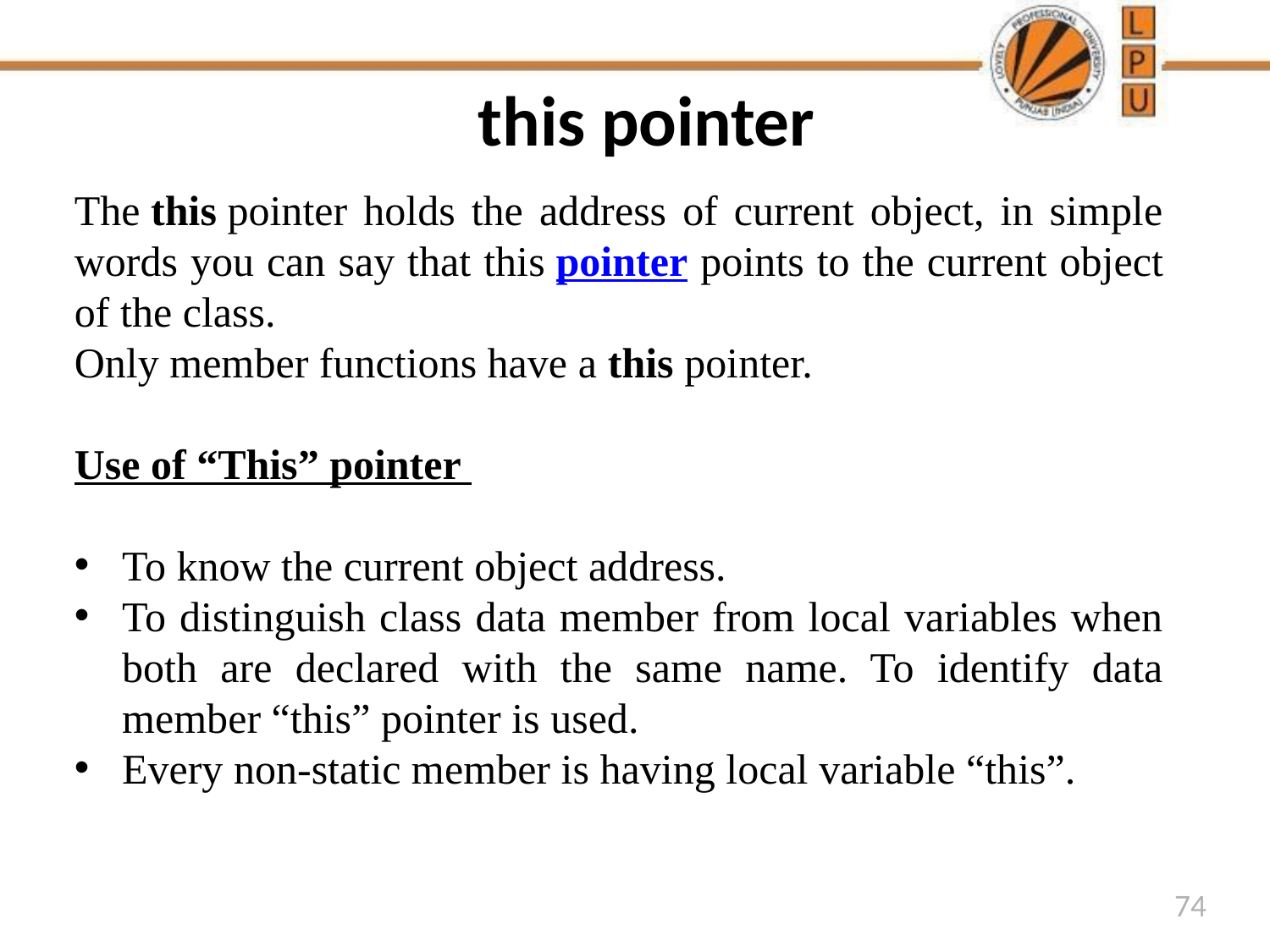

# this pointer
The this pointer holds the address of current object, in simple words you can say that this pointer points to the current object of the class.
Only member functions have a this pointer.

Use of “This” pointer

To know the current object address.
To distinguish class data member from local variables when both are declared with the same name. To identify data member “this” pointer is used.
Every non-static member is having local variable “this”.

74